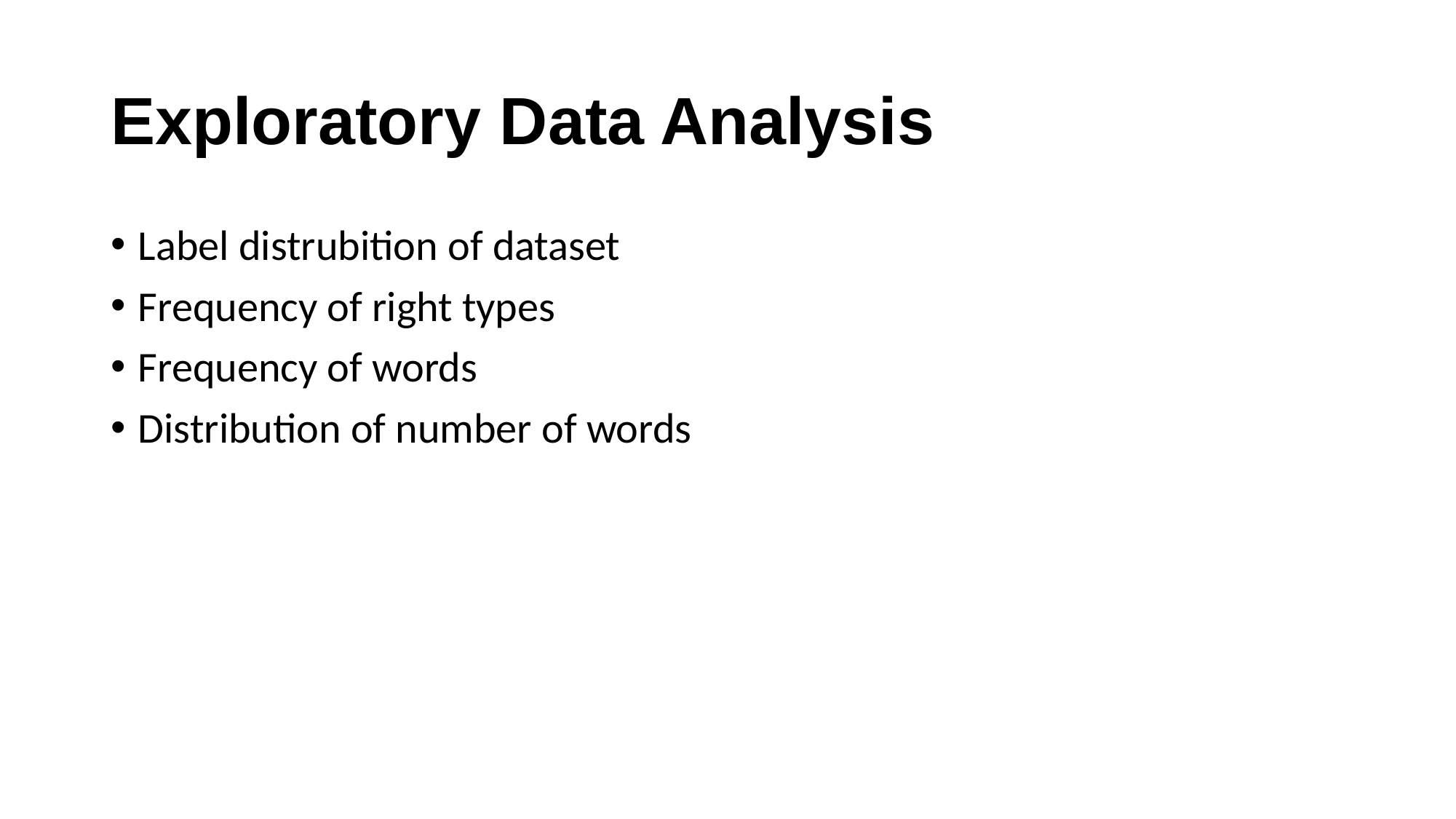

# Exploratory Data Analysis
Label distrubition of dataset
Frequency of right types
Frequency of words
Distribution of number of words